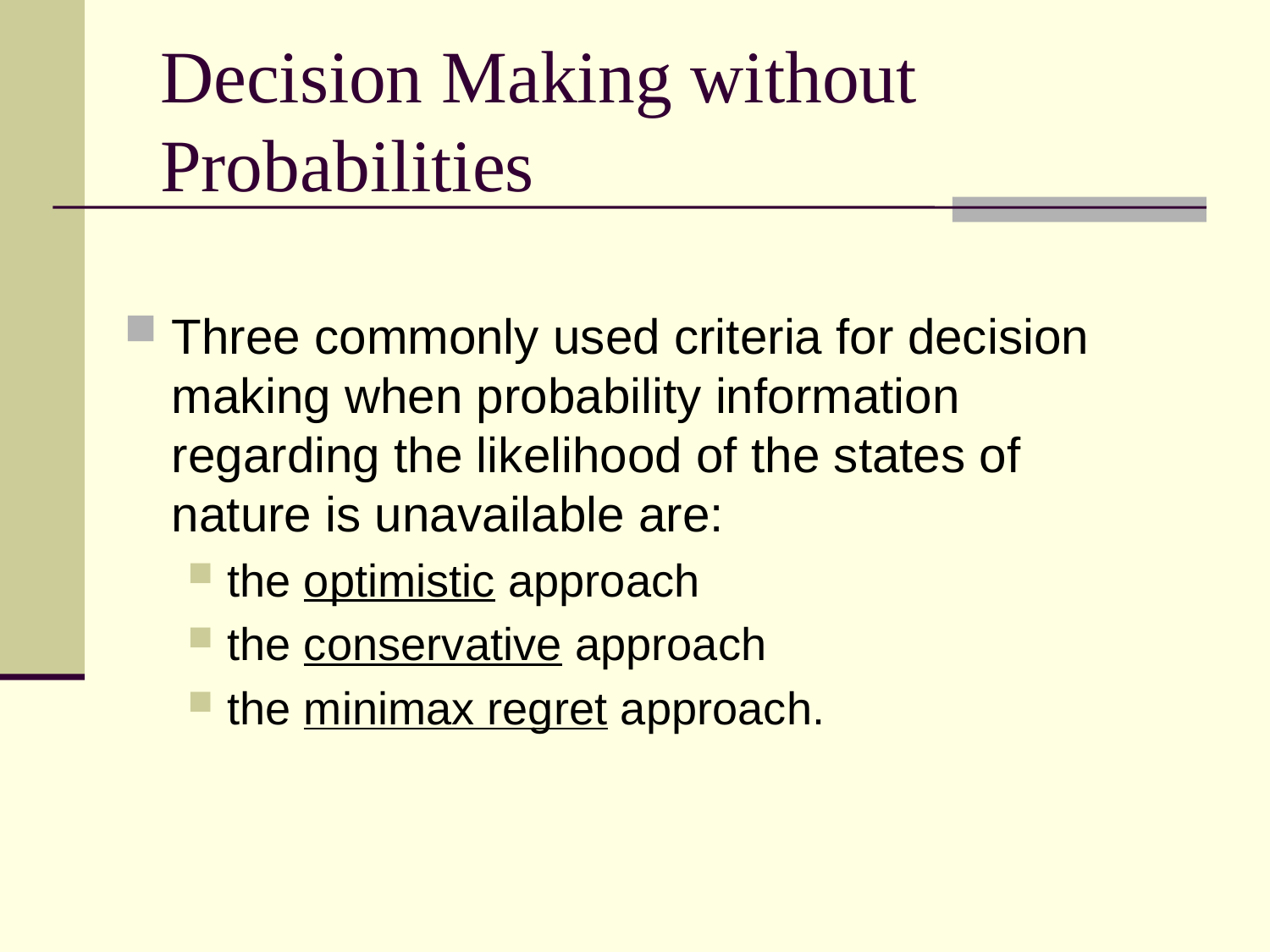

# Decision Making without Probabilities
Three commonly used criteria for decision making when probability information regarding the likelihood of the states of nature is unavailable are:
the optimistic approach
the conservative approach
the minimax regret approach.